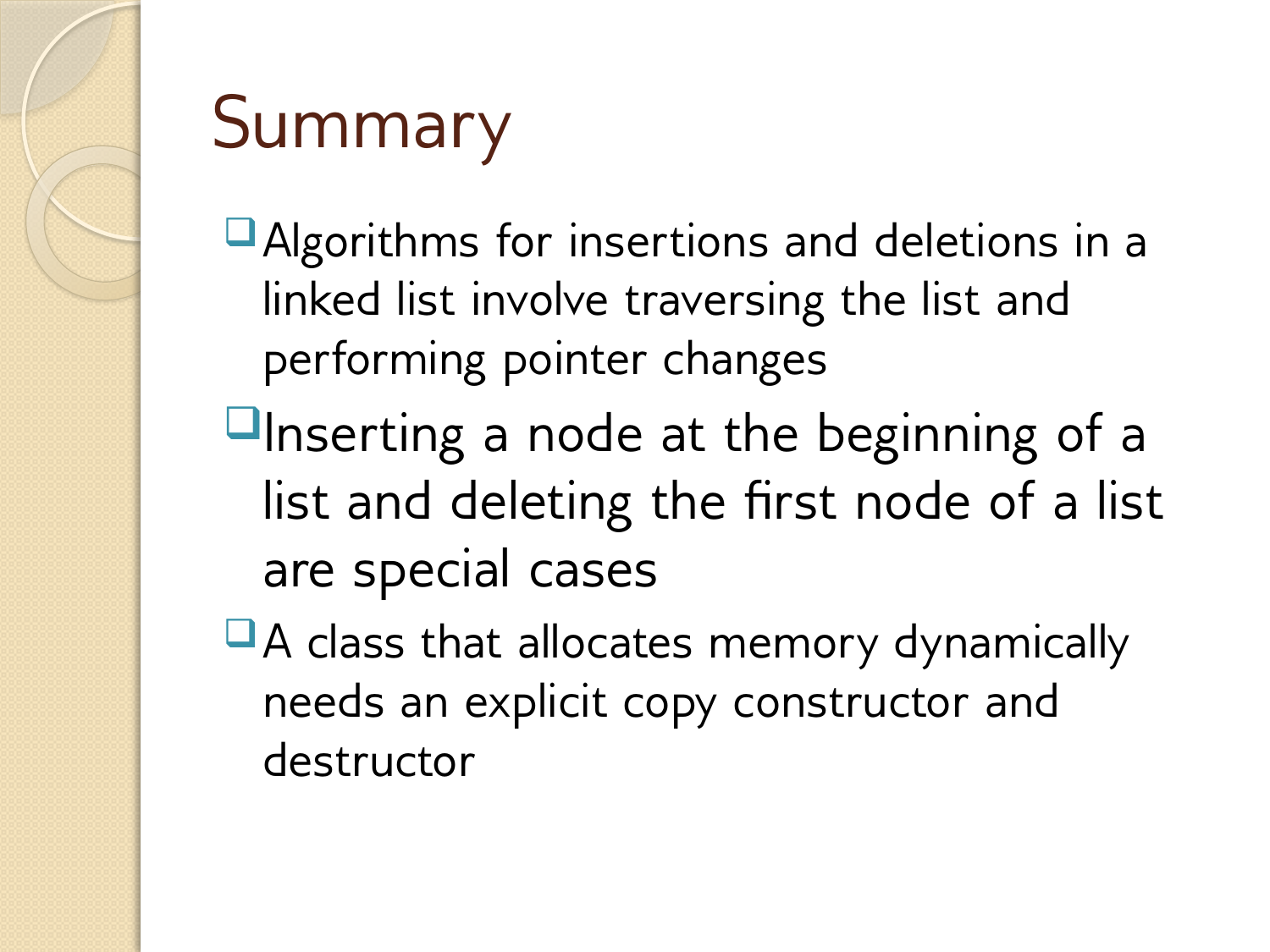

# Summary
Algorithms for insertions and deletions in a linked list involve traversing the list and performing pointer changes
Inserting a node at the beginning of a list and deleting the first node of a list are special cases
A class that allocates memory dynamically needs an explicit copy constructor and destructor